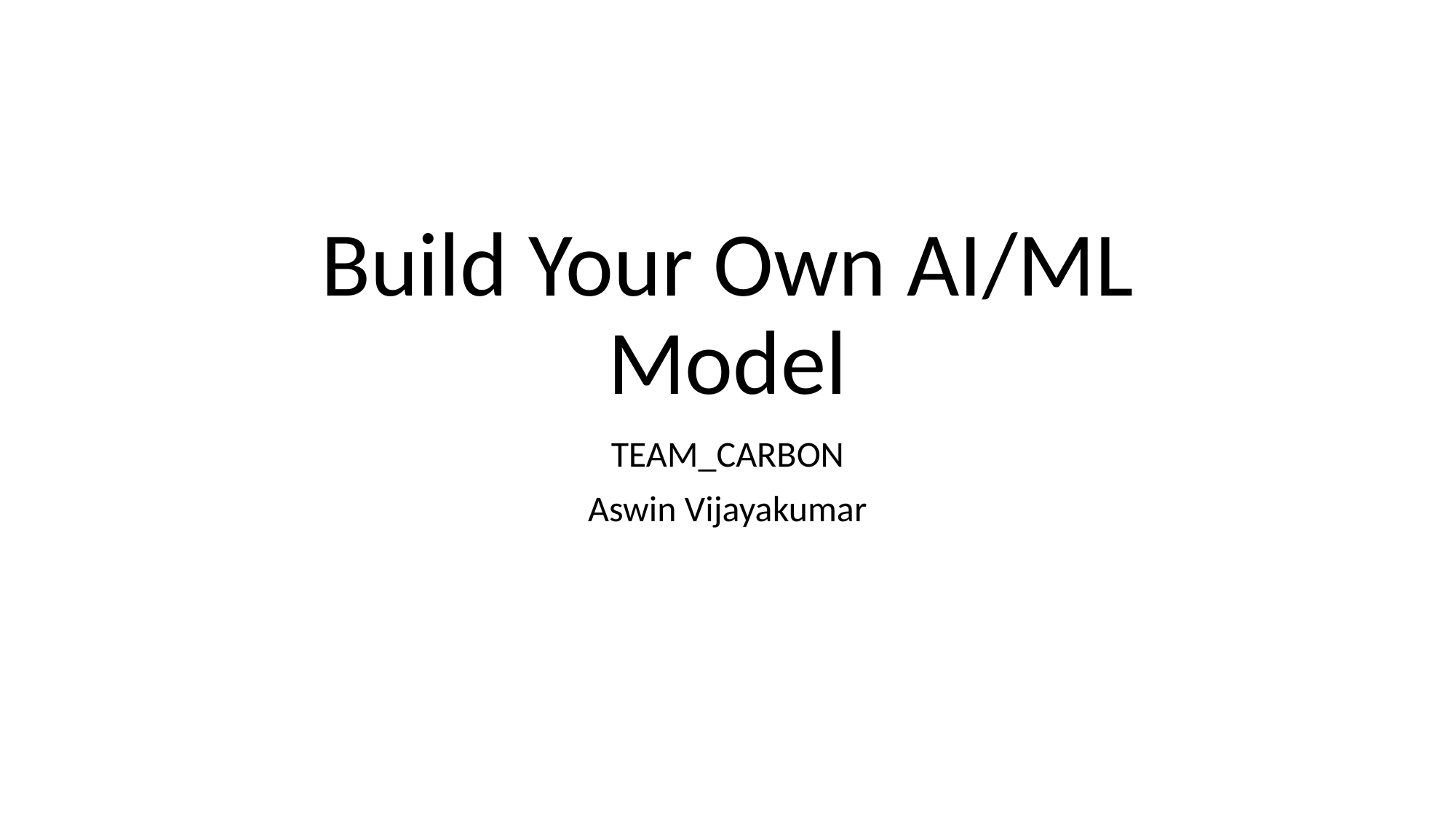

# Build Your Own AI/ML Model
TEAM_CARBON
Aswin Vijayakumar